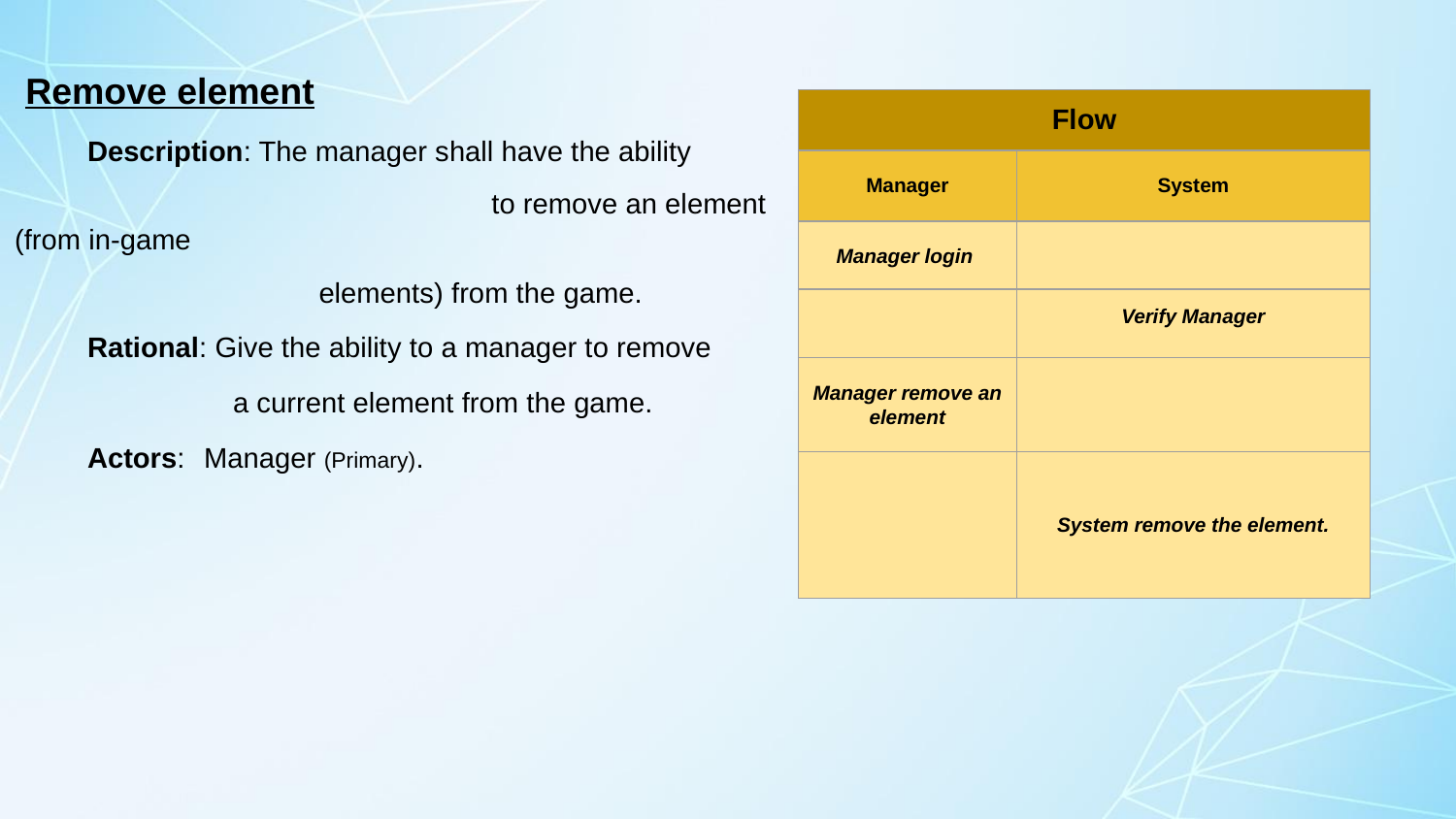

Remove element
Description: The manager shall have the ability
 			     to remove an element (from in-game
                                      elements) from the game.
Rational: Give the ability to a manager to remove
a current element from the game.
Actors:   Manager (Primary).

| Flow |  |
| --- | --- |
| Manager | System |
| Manager login |  |
|  | Verify Manager |
| Manager remove an element |  |
|  | System remove the element. |